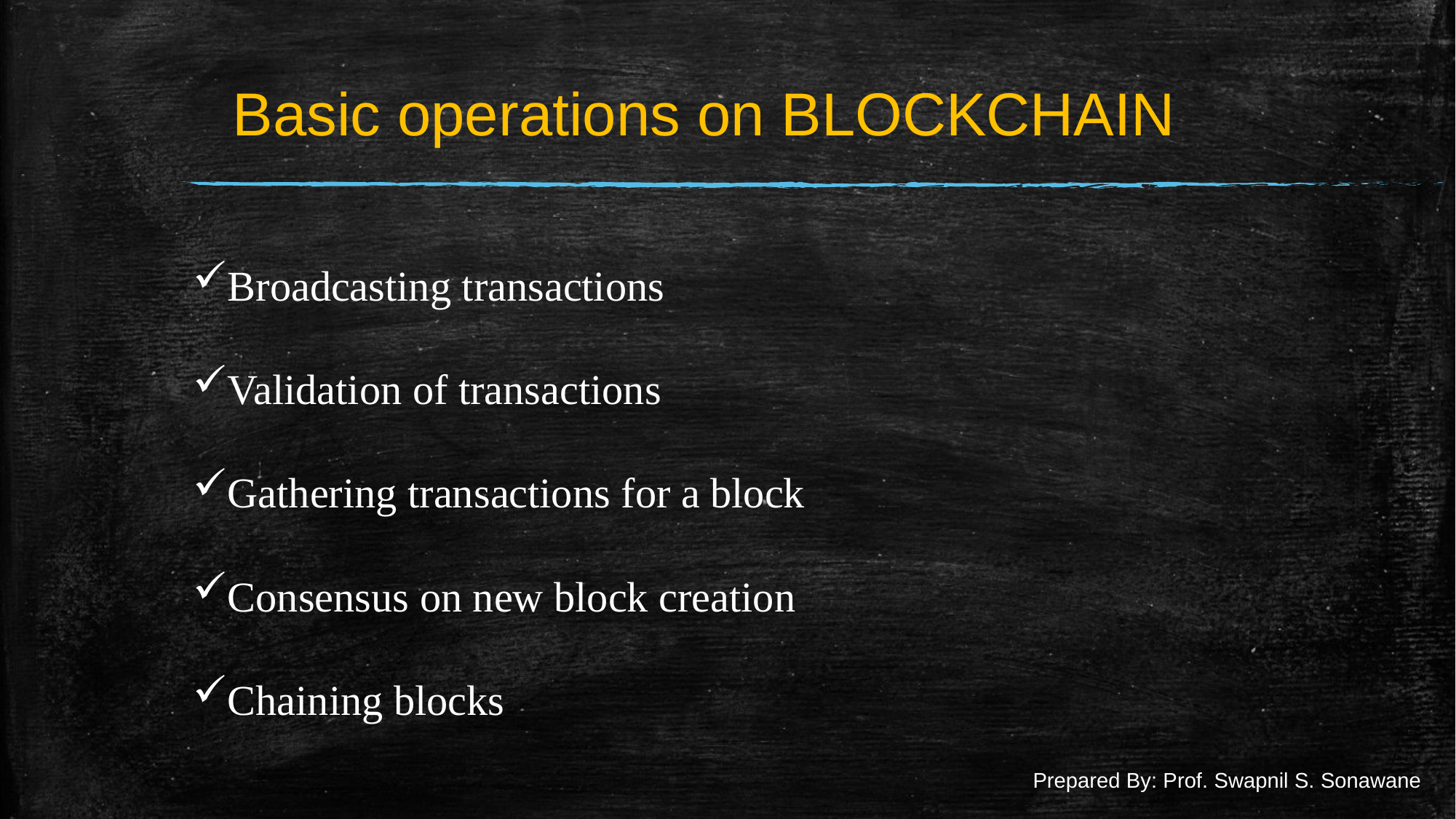

# Basic operations on BLOCKCHAIN
Broadcasting transactions
Validation of transactions
Gathering transactions for a block
Consensus on new block creation
Chaining blocks
Prepared By: Prof. Swapnil S. Sonawane